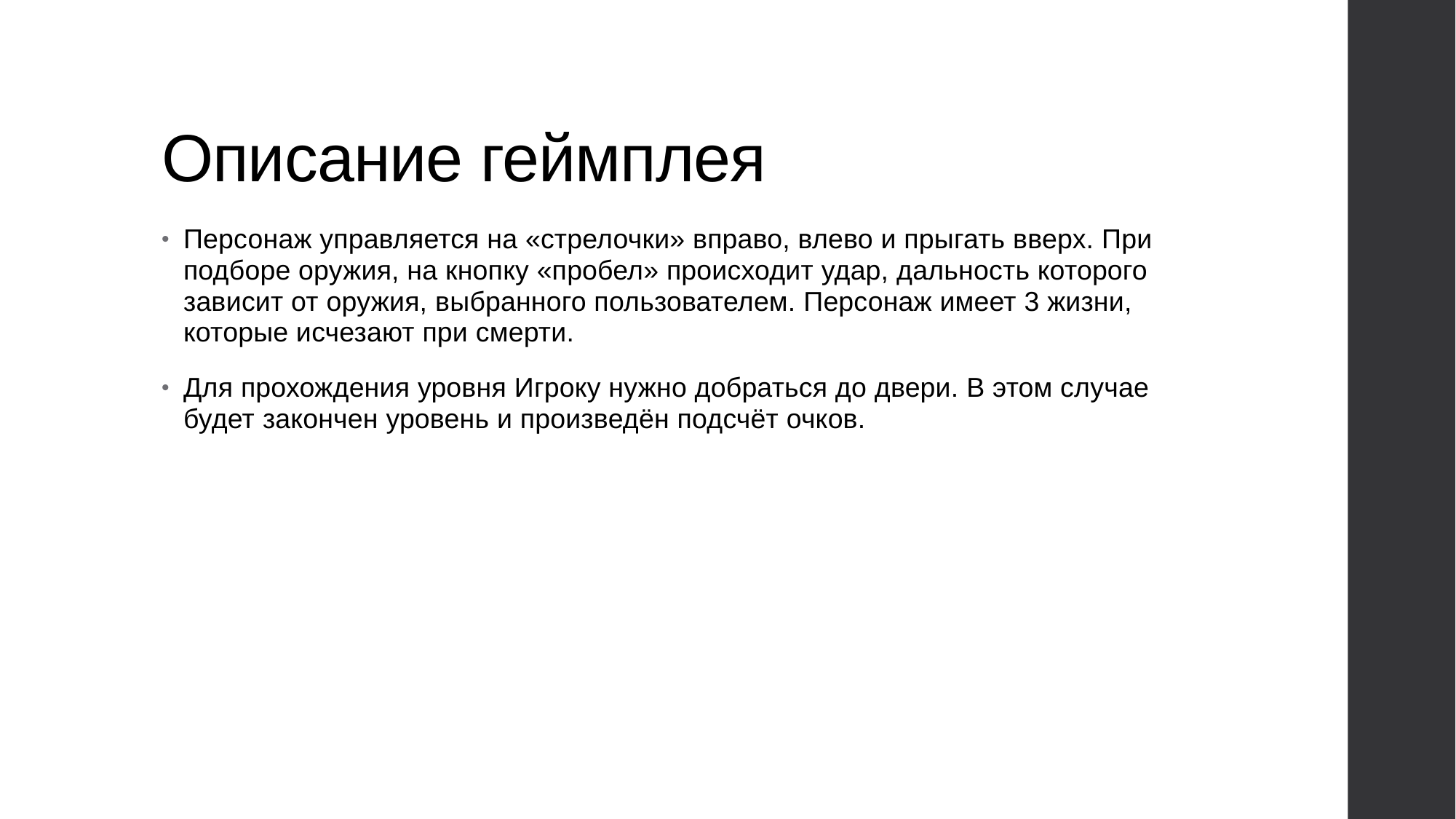

# Описание геймплея
Персонаж управляется на «стрелочки» вправо, влево и прыгать вверх. При подборе оружия, на кнопку «пробел» происходит удар, дальность которого зависит от оружия, выбранного пользователем. Персонаж имеет 3 жизни, которые исчезают при смерти.
Для прохождения уровня Игроку нужно добраться до двери. В этом случае будет закончен уровень и произведён подсчёт очков.